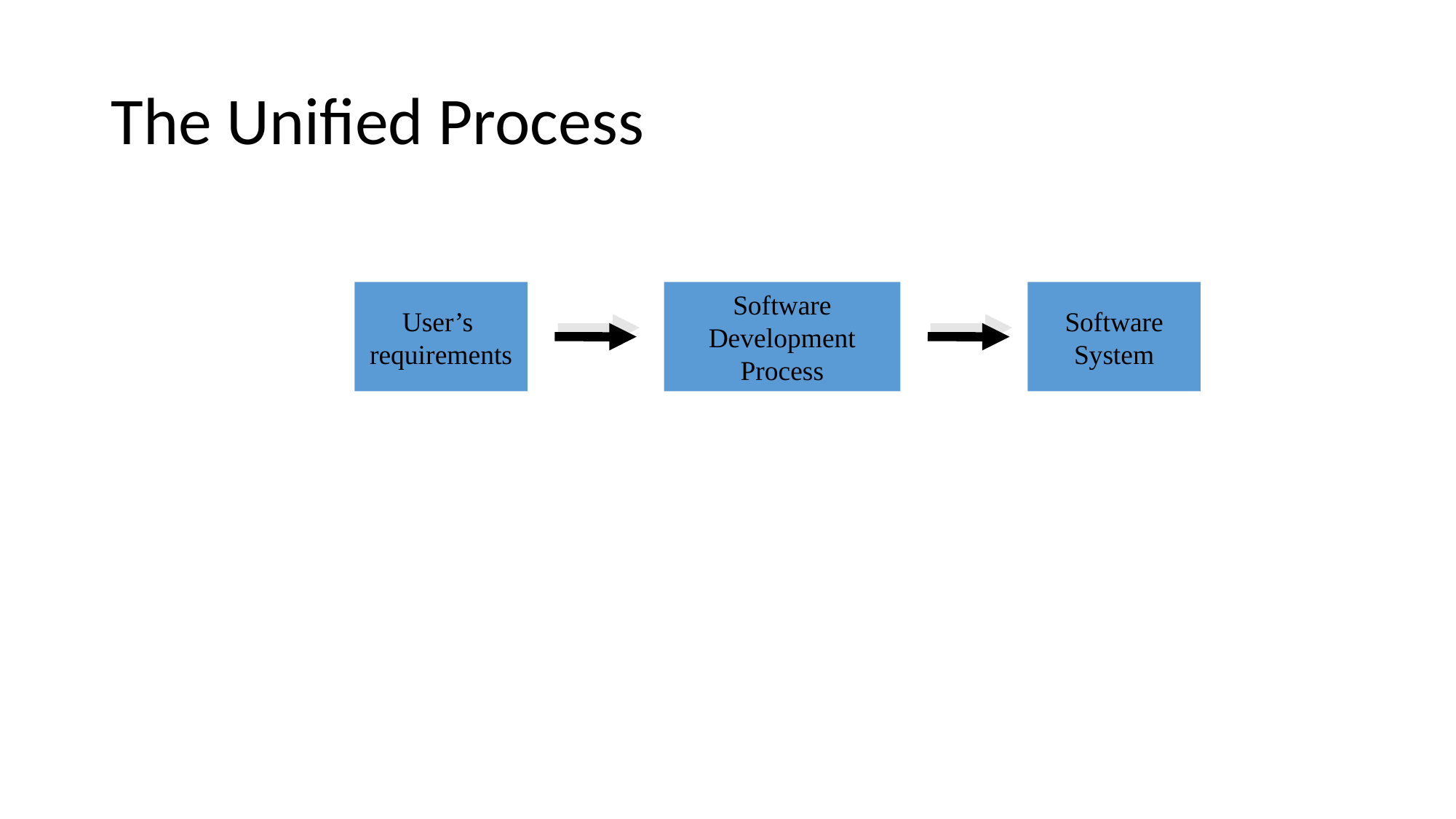

# The Unified Process
User’s
requirements
Software
Development
Process
Software
System